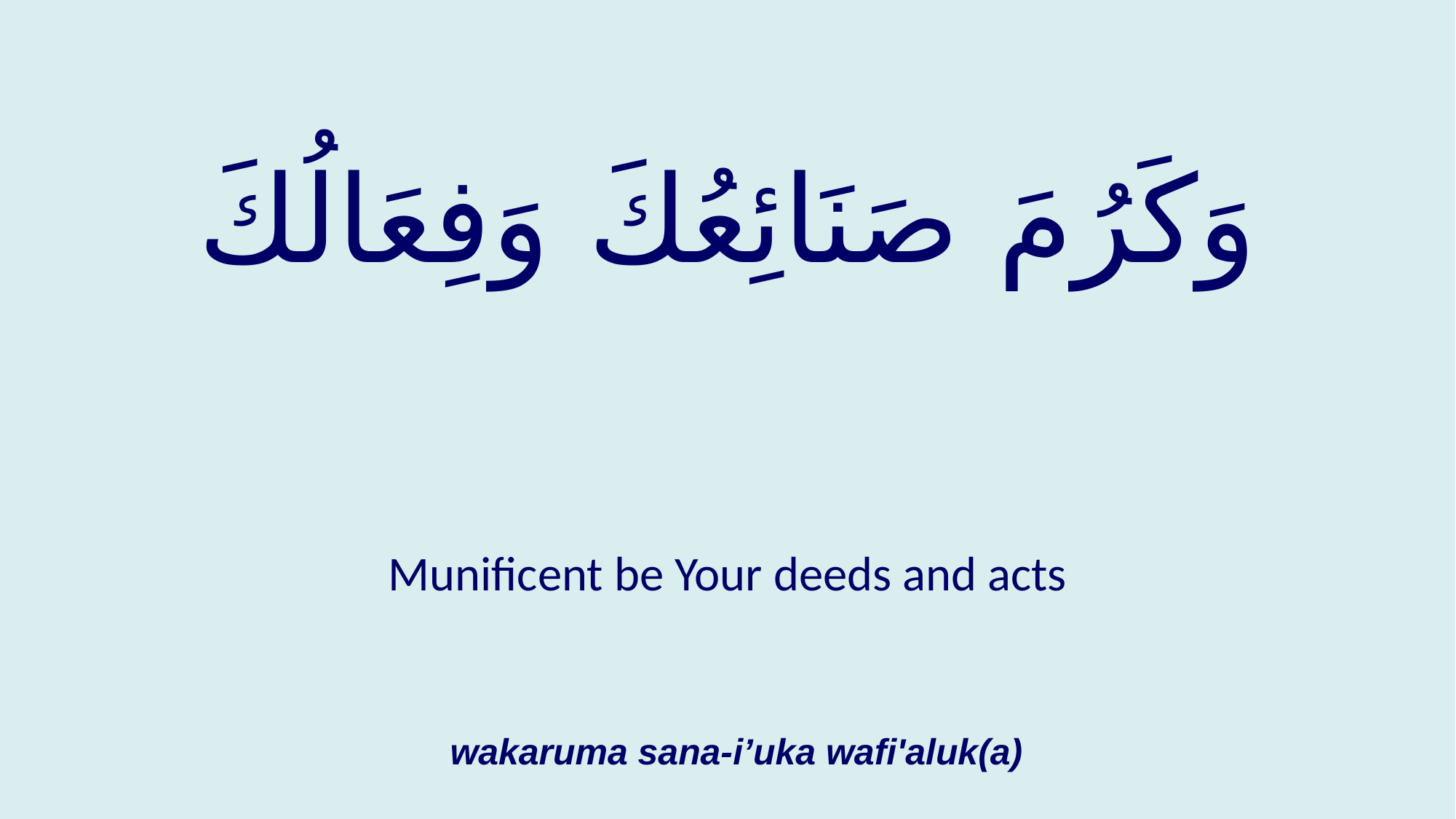

# وَكَرُمَ صَنَائِعُكَ وَفِعَالُكَ
Munificent be Your deeds and acts
wakaruma sana-i’uka wafi'aluk(a)